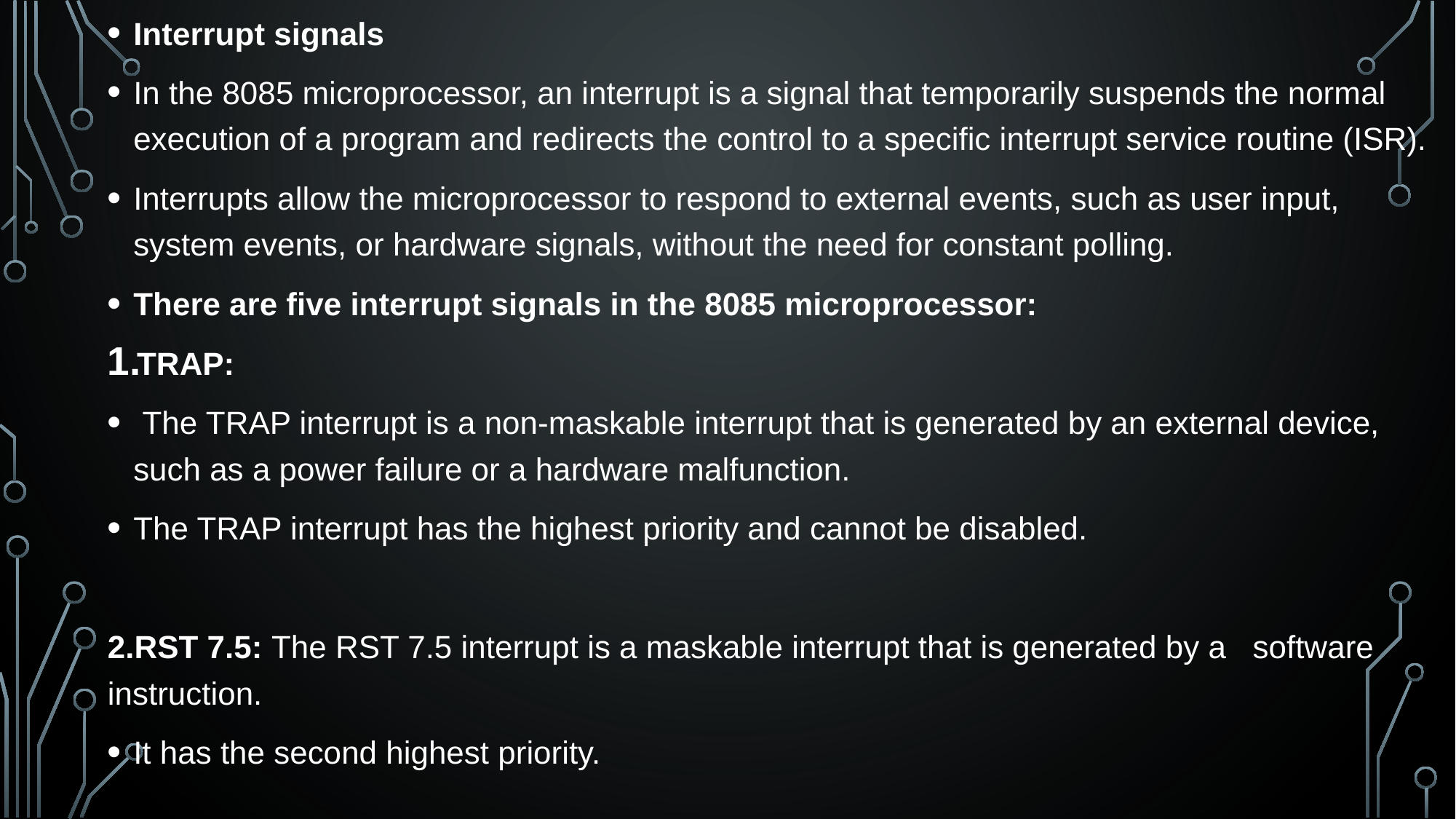

Interrupt signals
In the 8085 microprocessor, an interrupt is a signal that temporarily suspends the normal execution of a program and redirects the control to a specific interrupt service routine (ISR).
Interrupts allow the microprocessor to respond to external events, such as user input, system events, or hardware signals, without the need for constant polling.
There are five interrupt signals in the 8085 microprocessor:
TRAP:
 The TRAP interrupt is a non-maskable interrupt that is generated by an external device, such as a power failure or a hardware malfunction.
The TRAP interrupt has the highest priority and cannot be disabled.

2.RST 7.5: The RST 7.5 interrupt is a maskable interrupt that is generated by a   software instruction.
It has the second highest priority.